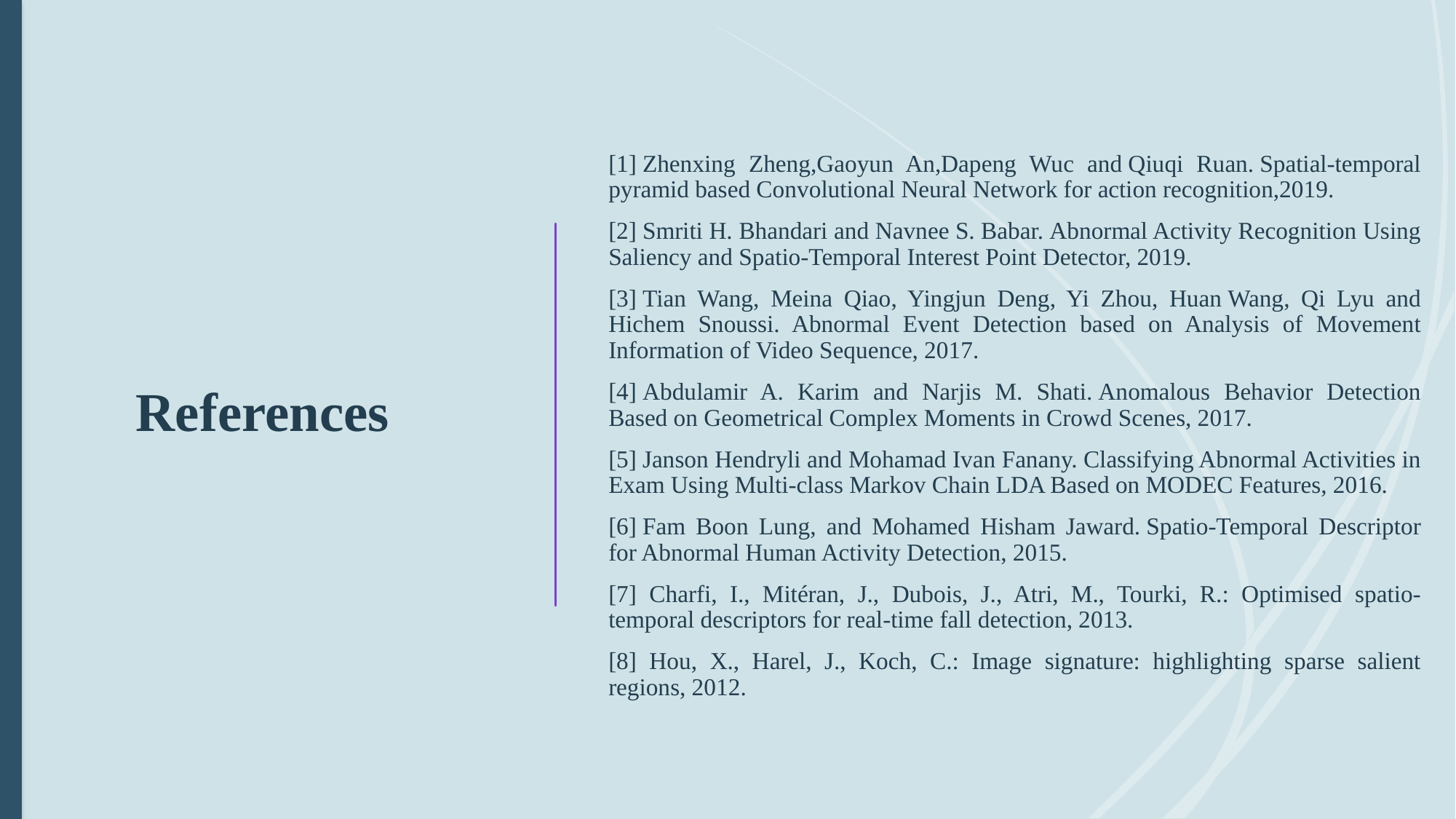

# References
[1] Zhenxing Zheng,Gaoyun An,Dapeng Wuc and Qiuqi Ruan. Spatial-temporal pyramid based Convolutional Neural Network for action recognition,2019.
[2] Smriti H. Bhandari and Navnee S. Babar. Abnormal Activity Recognition Using Saliency and Spatio-Temporal Interest Point Detector, 2019.
[3] Tian Wang, Meina Qiao, Yingjun Deng, Yi Zhou, Huan Wang, Qi Lyu and Hichem Snoussi. Abnormal Event Detection based on Analysis of Movement Information of Video Sequence, 2017.
[4] Abdulamir A. Karim and Narjis M. Shati. Anomalous Behavior Detection Based on Geometrical Complex Moments in Crowd Scenes, 2017.
[5] Janson Hendryli and Mohamad Ivan Fanany. Classifying Abnormal Activities in Exam Using Multi-class Markov Chain LDA Based on MODEC Features, 2016.
[6] Fam Boon Lung, and Mohamed Hisham Jaward. Spatio-Temporal Descriptor for Abnormal Human Activity Detection, 2015.
[7] Charfi, I., Mitéran, J., Dubois, J., Atri, M., Tourki, R.: Optimised spatio-temporal descriptors for real-time fall detection, 2013.
[8] Hou, X., Harel, J., Koch, C.: Image signature: highlighting sparse salient regions, 2012.